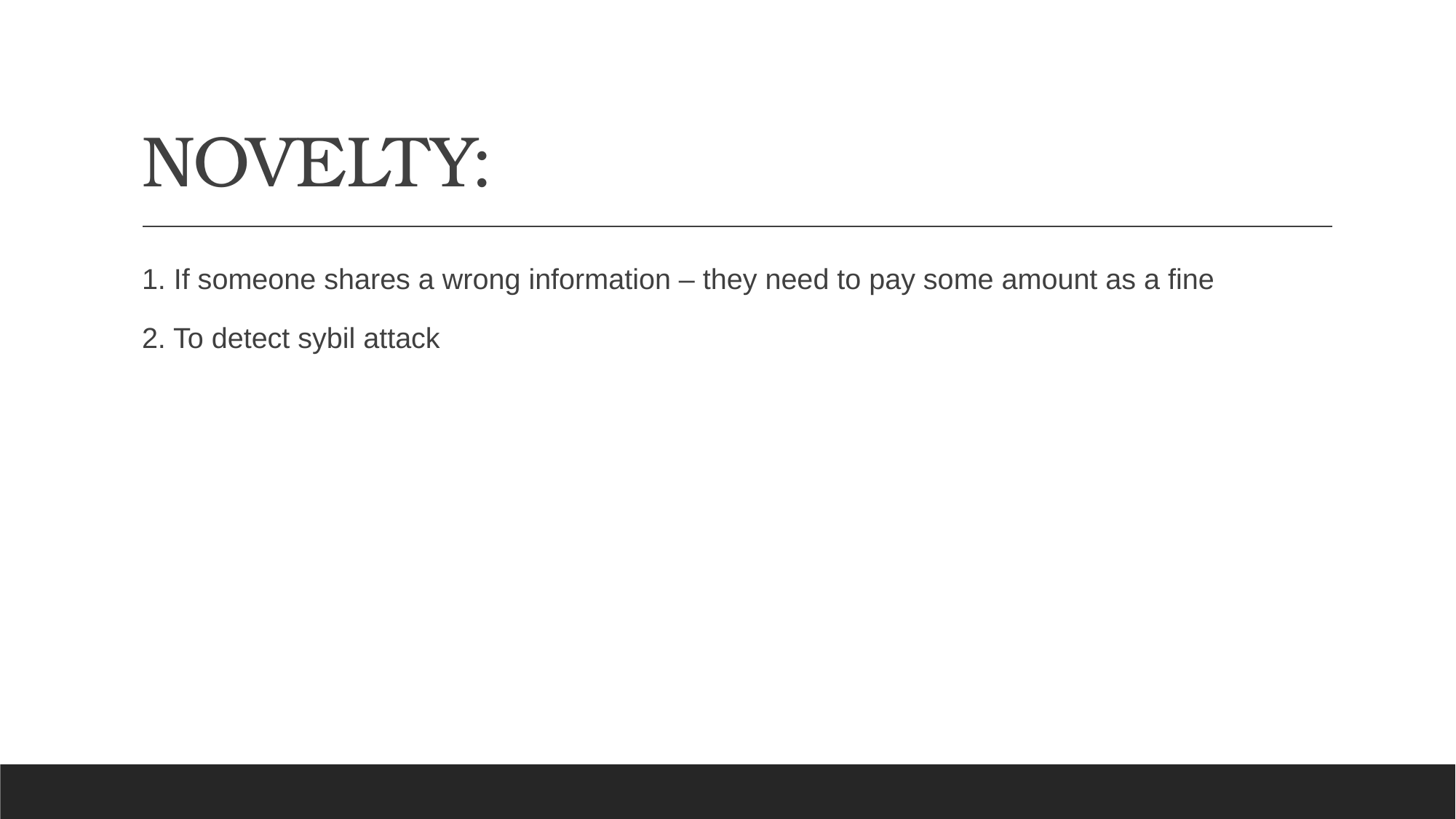

# NOVELTY:
1. If someone shares a wrong information – they need to pay some amount as a fine
2. To detect sybil attack